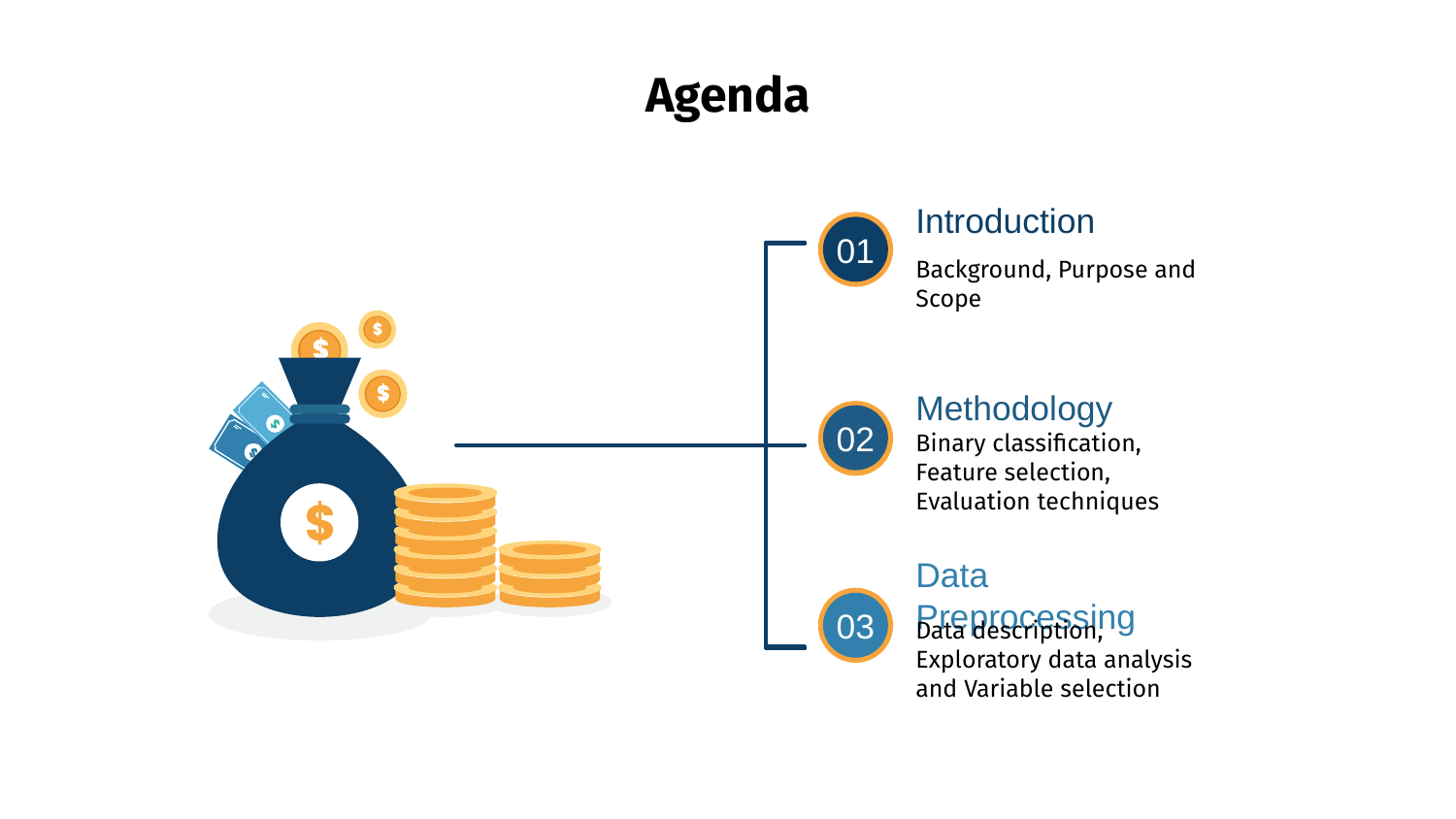

# Agenda
Introduction

01

02

03
Background, Purpose and Scope

Methodology
Binary classification, Feature selection, Evaluation techniques
Data Preprocessing
Data description, Exploratory data analysis and Variable selection